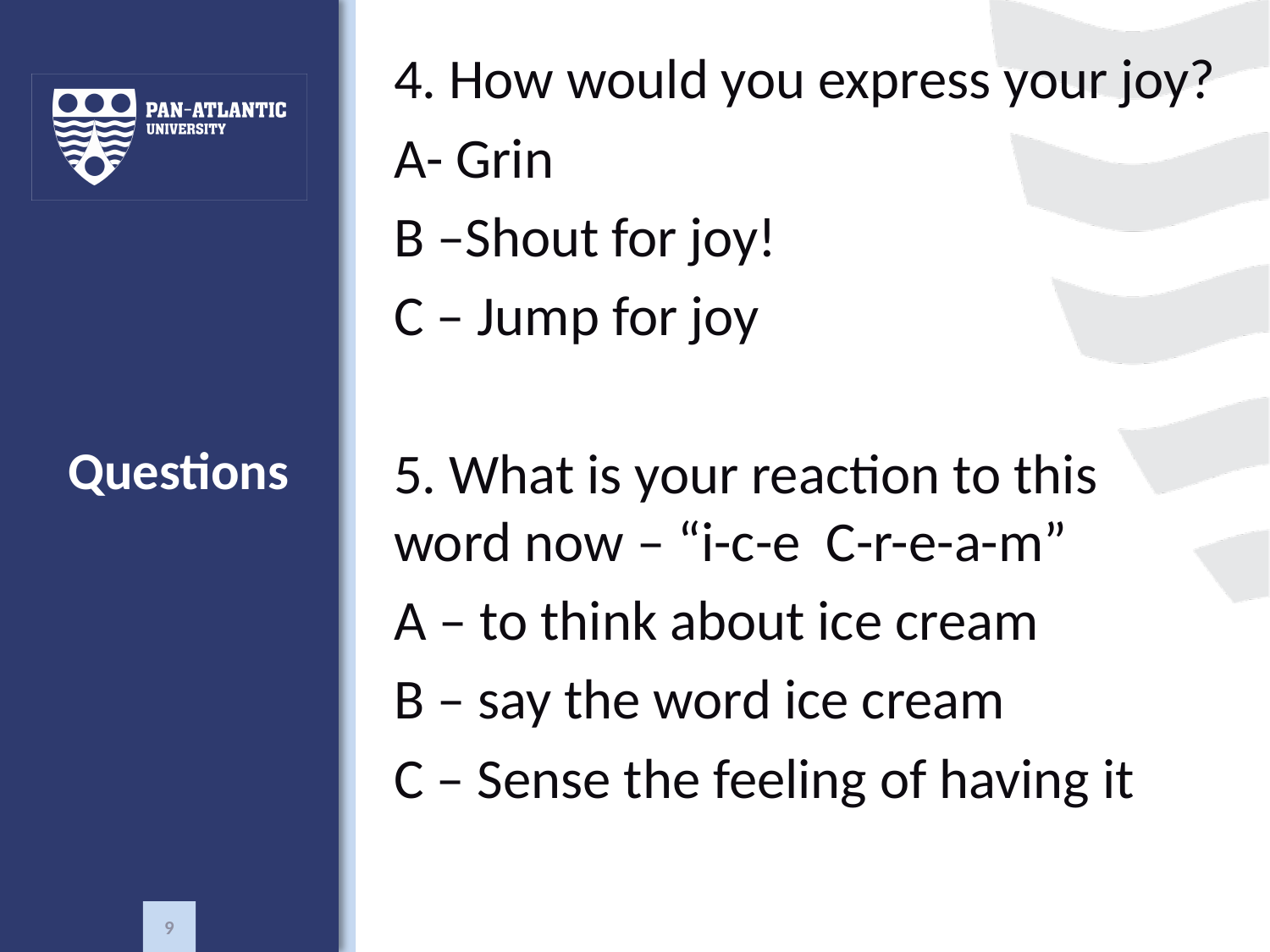

4. How would you express your joy?
A- Grin
B –Shout for joy!
C – Jump for joy

5. What is your reaction to this word now – “i-c-e  C-r-e-a-m”
A – to think about ice cream
B – say the word ice cream
C – Sense the feeling of having it
# Questions
9